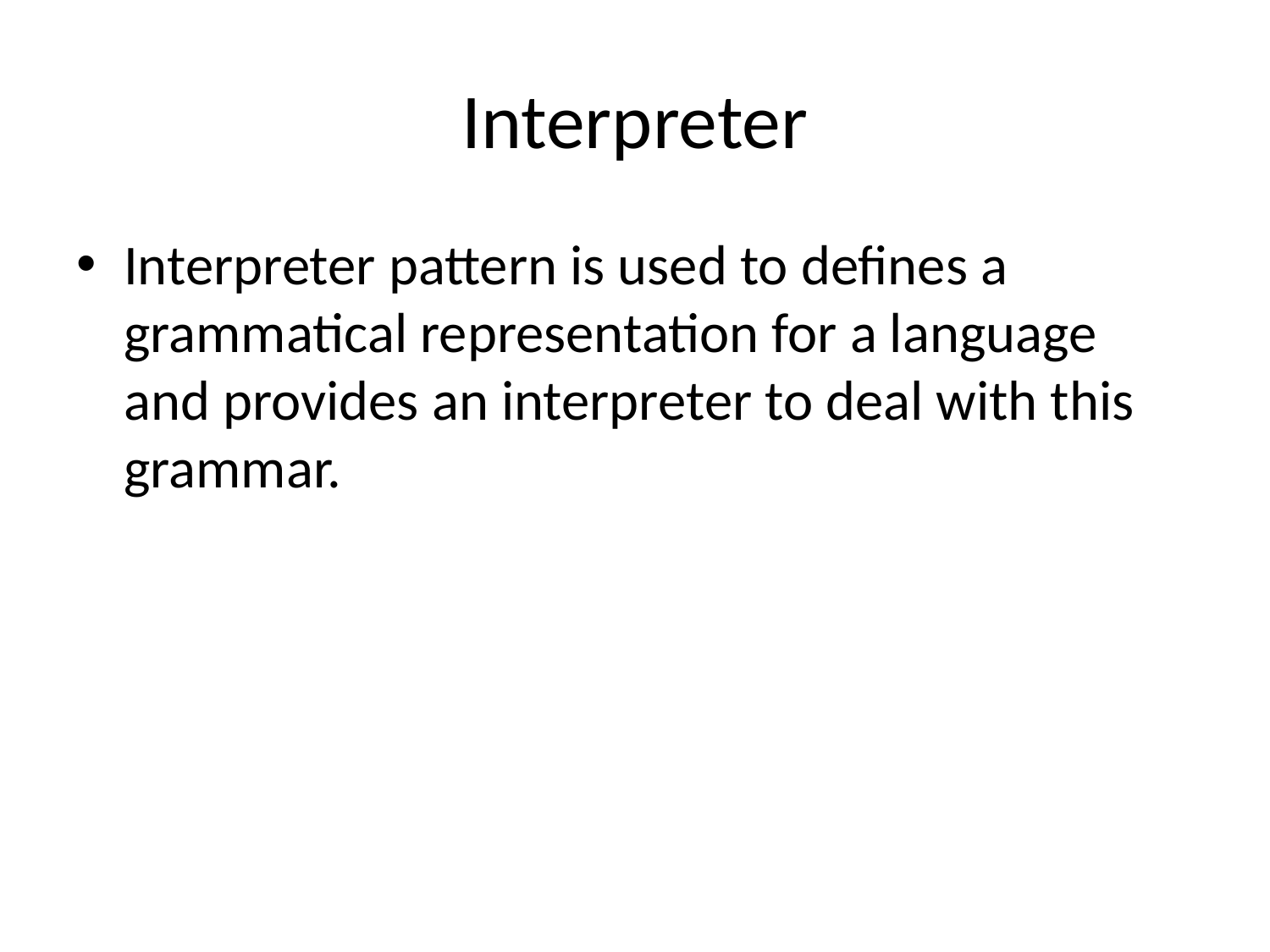

# Interpreter
Interpreter pattern is used to defines a grammatical representation for a language and provides an interpreter to deal with this grammar.